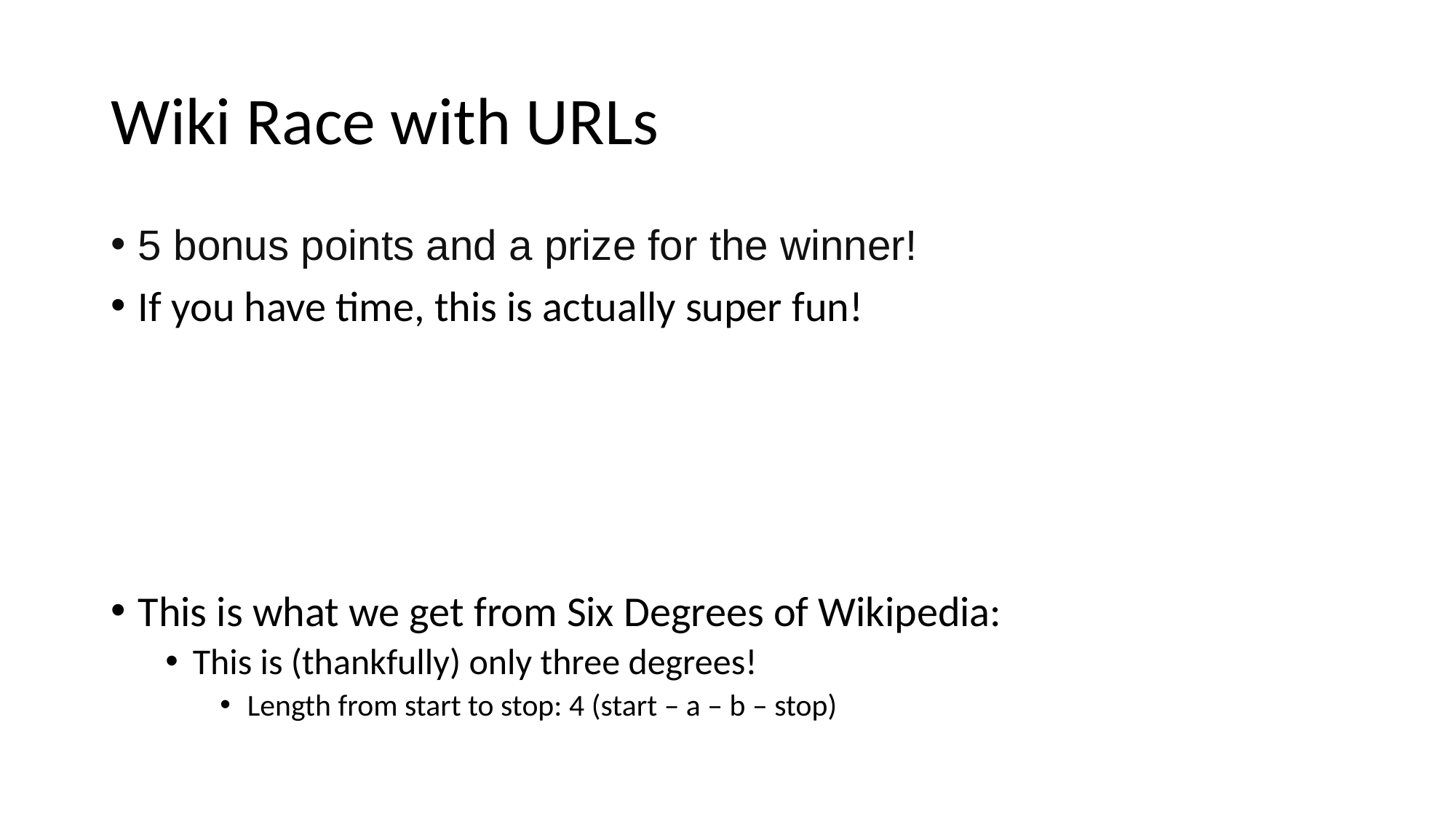

# Wiki Race with URLs
5 bonus points and a prize for the winner!
If you have time, this is actually super fun!

This is what we get from Six Degrees of Wikipedia:
This is (thankfully) only three degrees!
Length from start to stop: 4 (start – a – b – stop)